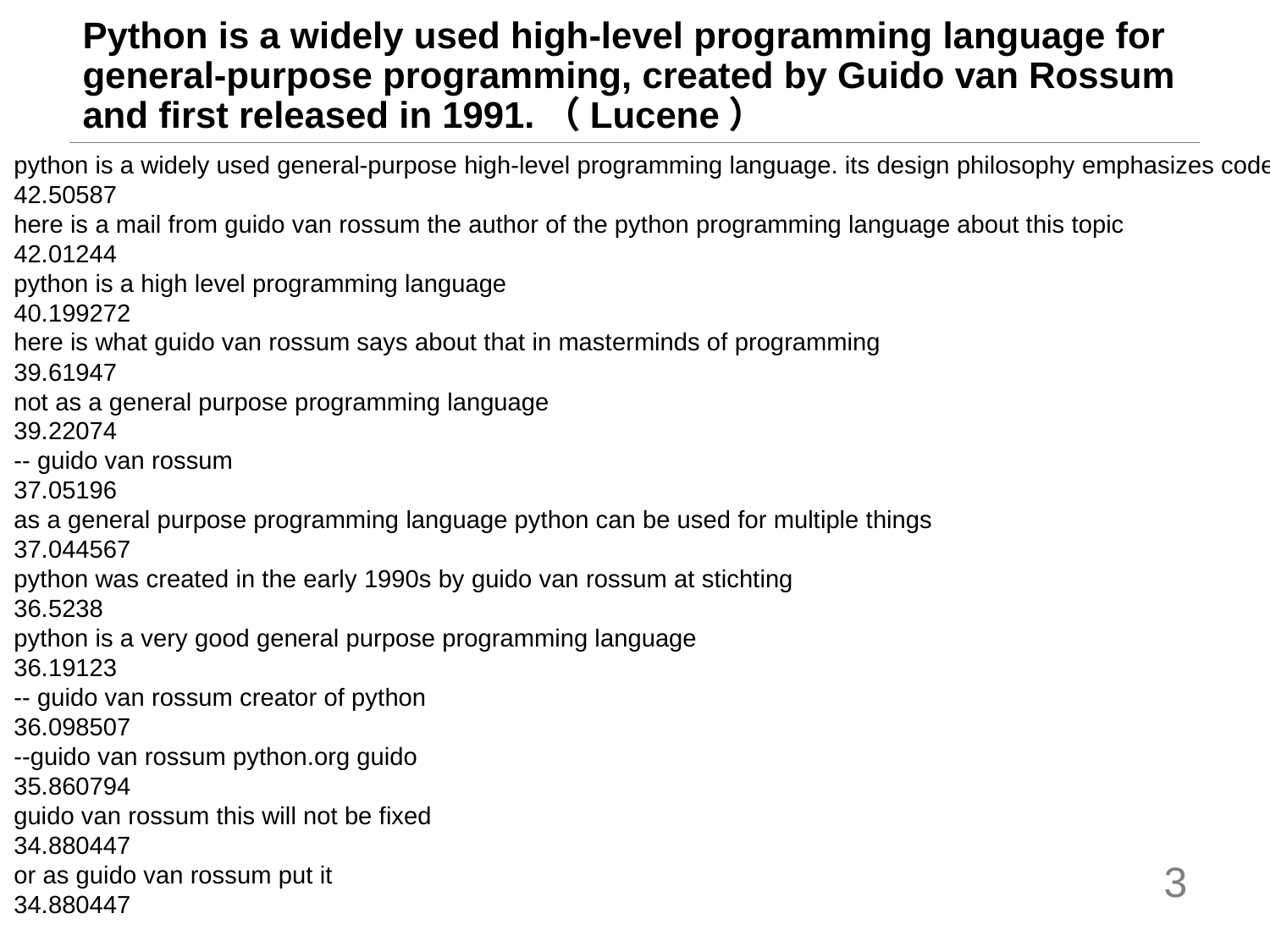

# Python is a widely used high-level programming language for general-purpose programming, created by Guido van Rossum and first released in 1991.（Lucene）
python is a widely used general-purpose high-level programming language. its design philosophy emphasizes code
42.50587
here is a mail from guido van rossum the author of the python programming language about this topic
42.01244
python is a high level programming language
40.199272
here is what guido van rossum says about that in masterminds of programming
39.61947
not as a general purpose programming language
39.22074
-- guido van rossum
37.05196
as a general purpose programming language python can be used for multiple things
37.044567
python was created in the early 1990s by guido van rossum at stichting
36.5238
python is a very good general purpose programming language
36.19123
-- guido van rossum creator of python
36.098507
--guido van rossum python.org guido
35.860794
guido van rossum this will not be fixed
34.880447
or as guido van rossum put it
34.880447
3